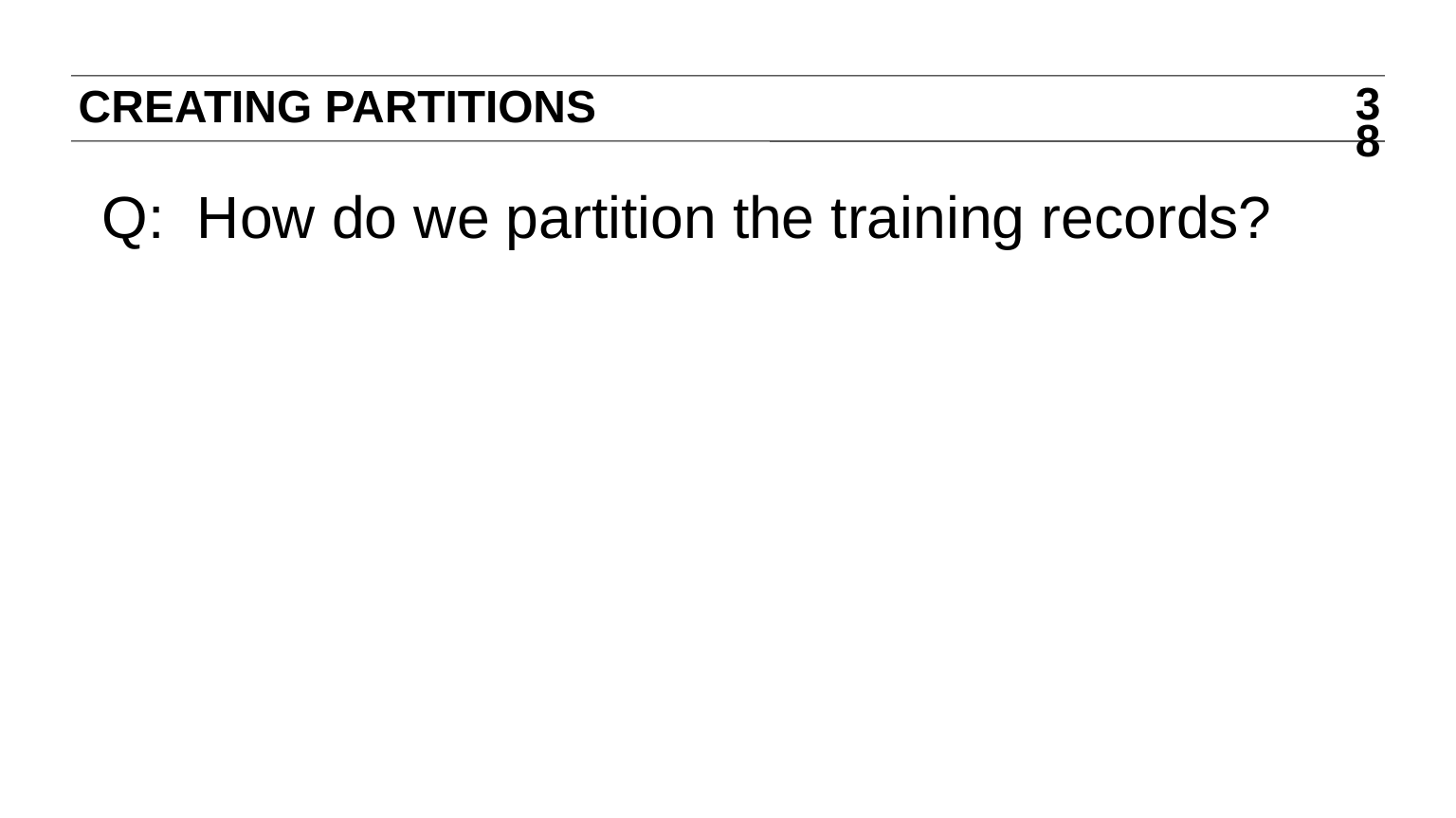

Creating partitions
38
Q:  How do we partition the training records?